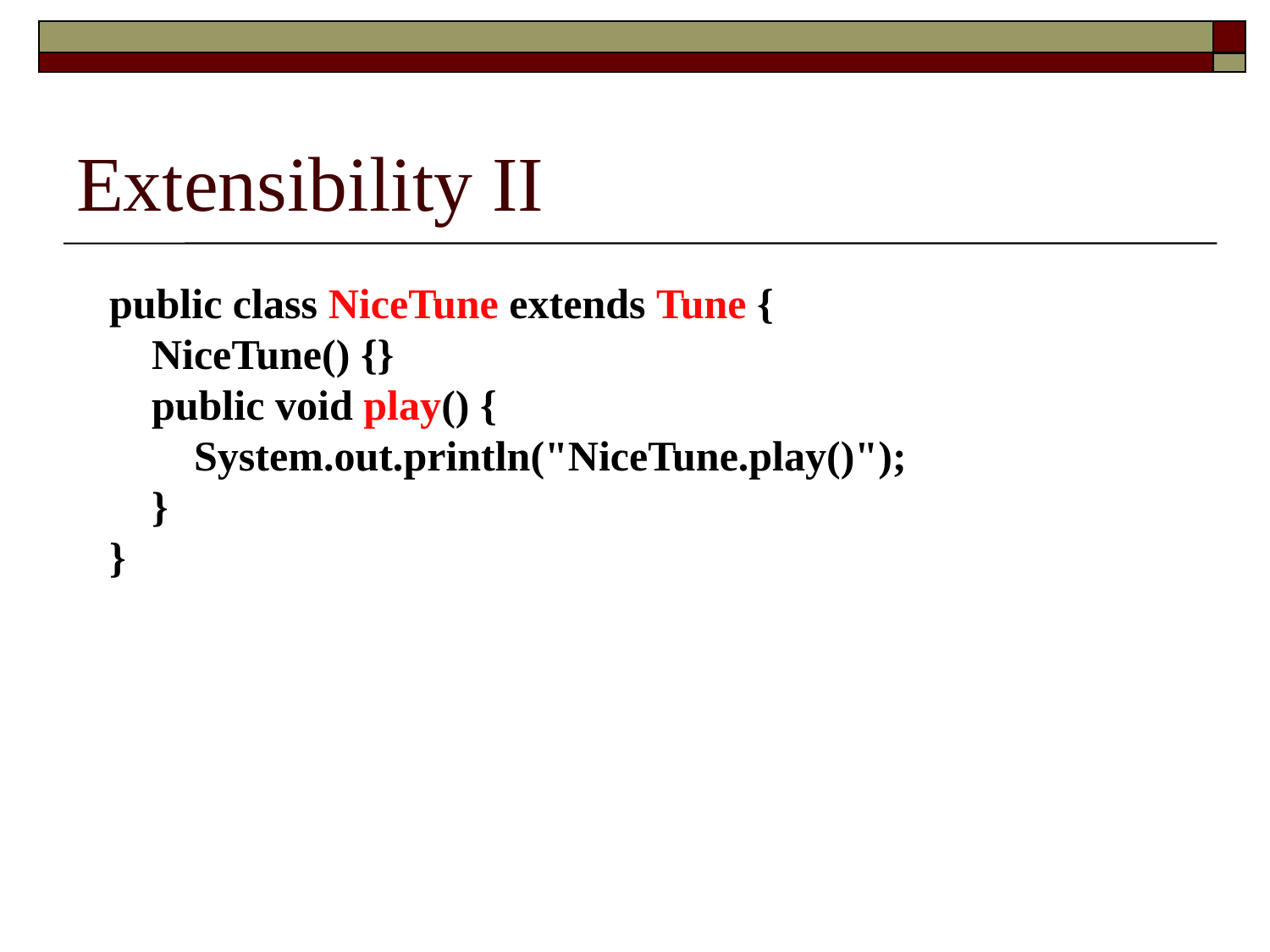

# Extensibility II
public class NiceTune extends Tune {
    NiceTune() {}
    public void play() {
        System.out.println("NiceTune.play()");
    }
}